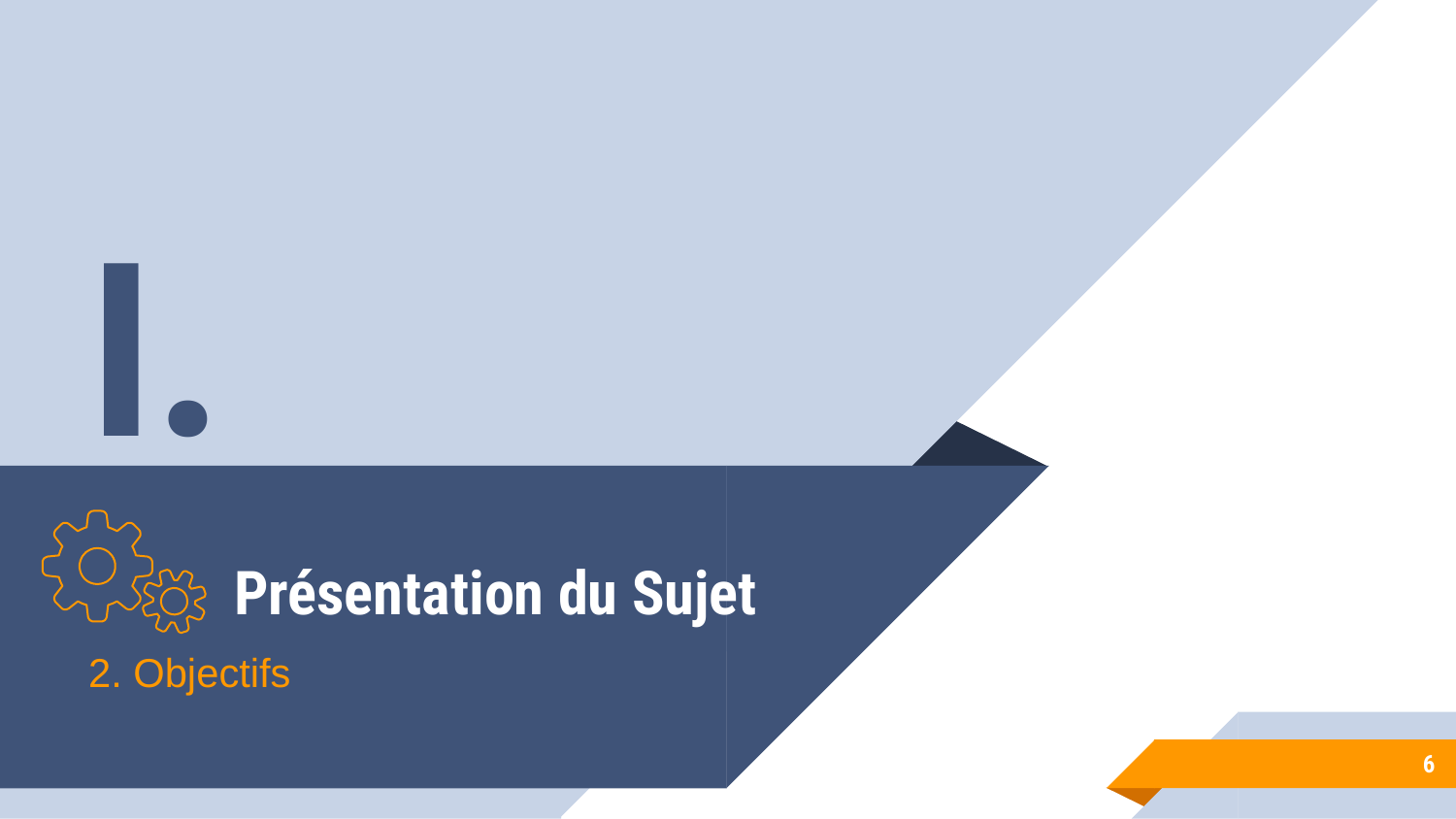

I.
# Présentation du Sujet

2. Objectifs
6